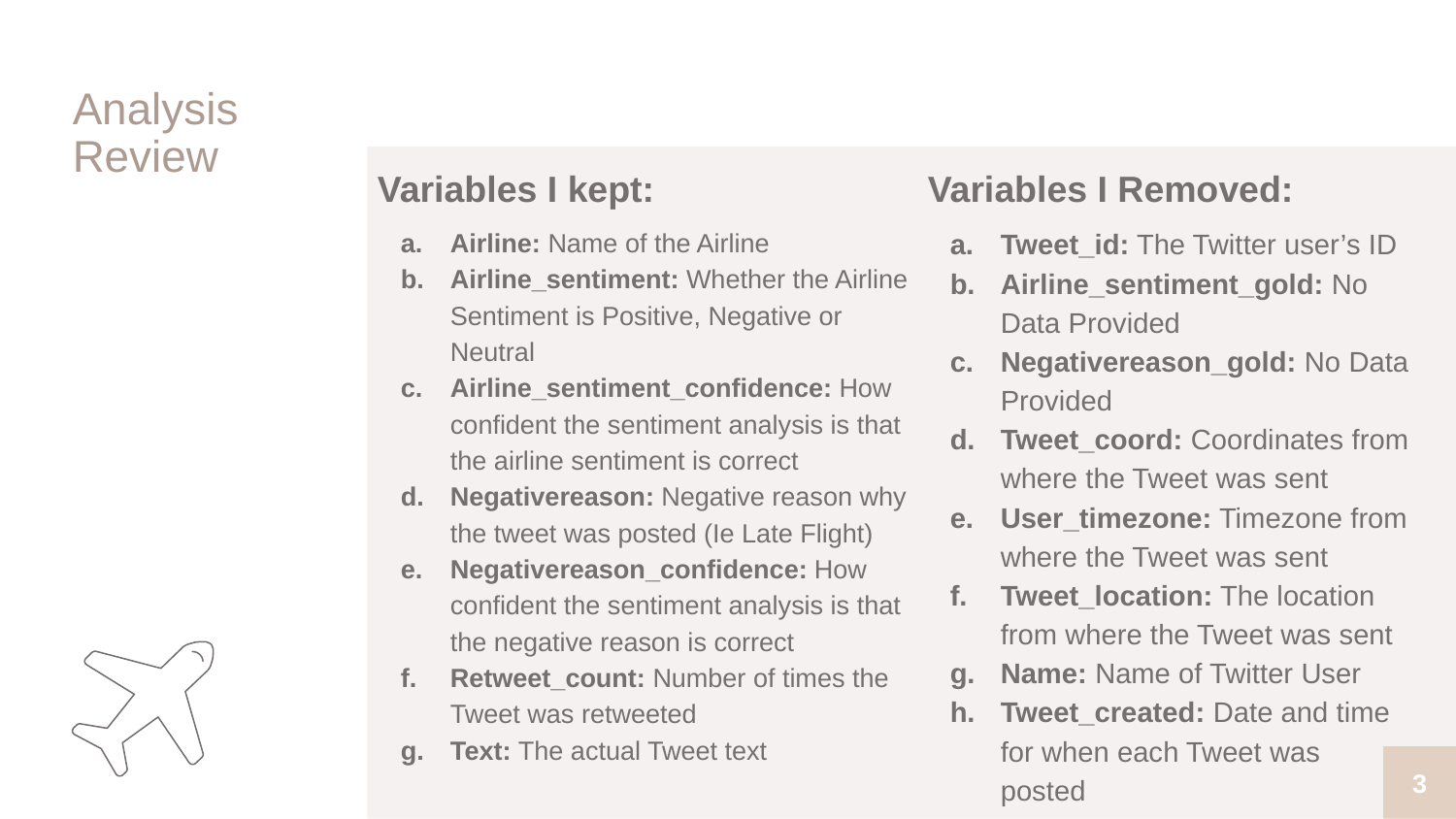

# Analysis Review
Variables I kept:
Airline: Name of the Airline
Airline_sentiment: Whether the Airline Sentiment is Positive, Negative or Neutral
Airline_sentiment_confidence: How confident the sentiment analysis is that the airline sentiment is correct
Negativereason: Negative reason why the tweet was posted (Ie Late Flight)
Negativereason_confidence: How confident the sentiment analysis is that the negative reason is correct
Retweet_count: Number of times the Tweet was retweeted
Text: The actual Tweet text
Variables I Removed:
Tweet_id: The Twitter user’s ID
Airline_sentiment_gold: No Data Provided
Negativereason_gold: No Data Provided
Tweet_coord: Coordinates from where the Tweet was sent
User_timezone: Timezone from where the Tweet was sent
Tweet_location: The location from where the Tweet was sent
Name: Name of Twitter User
Tweet_created: Date and time for when each Tweet was
posted

3